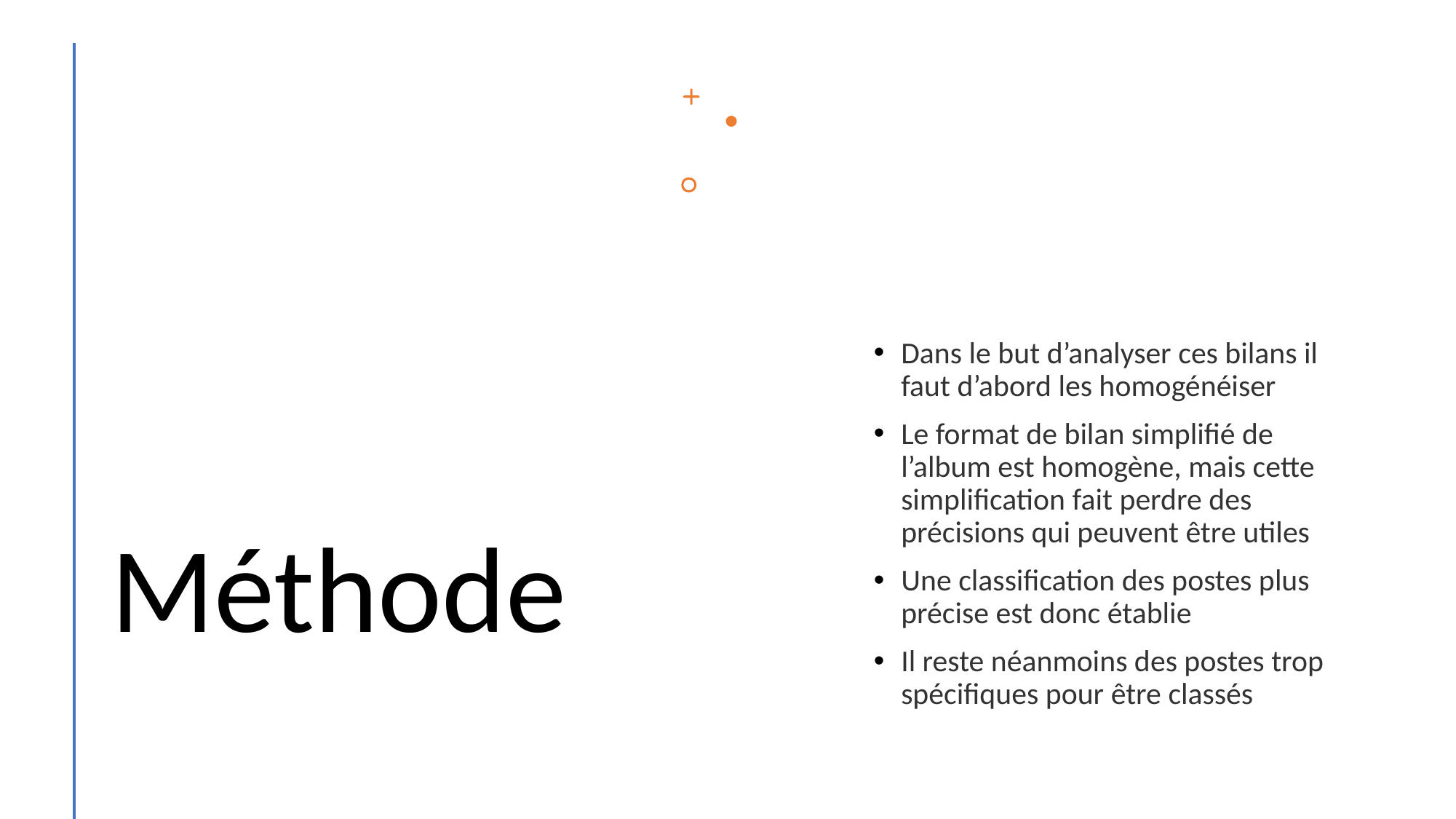

# Méthode
Dans le but d’analyser ces bilans il faut d’abord les homogénéiser
Le format de bilan simplifié de l’album est homogène, mais cette simplification fait perdre des précisions qui peuvent être utiles
Une classification des postes plus précise est donc établie
Il reste néanmoins des postes trop spécifiques pour être classés